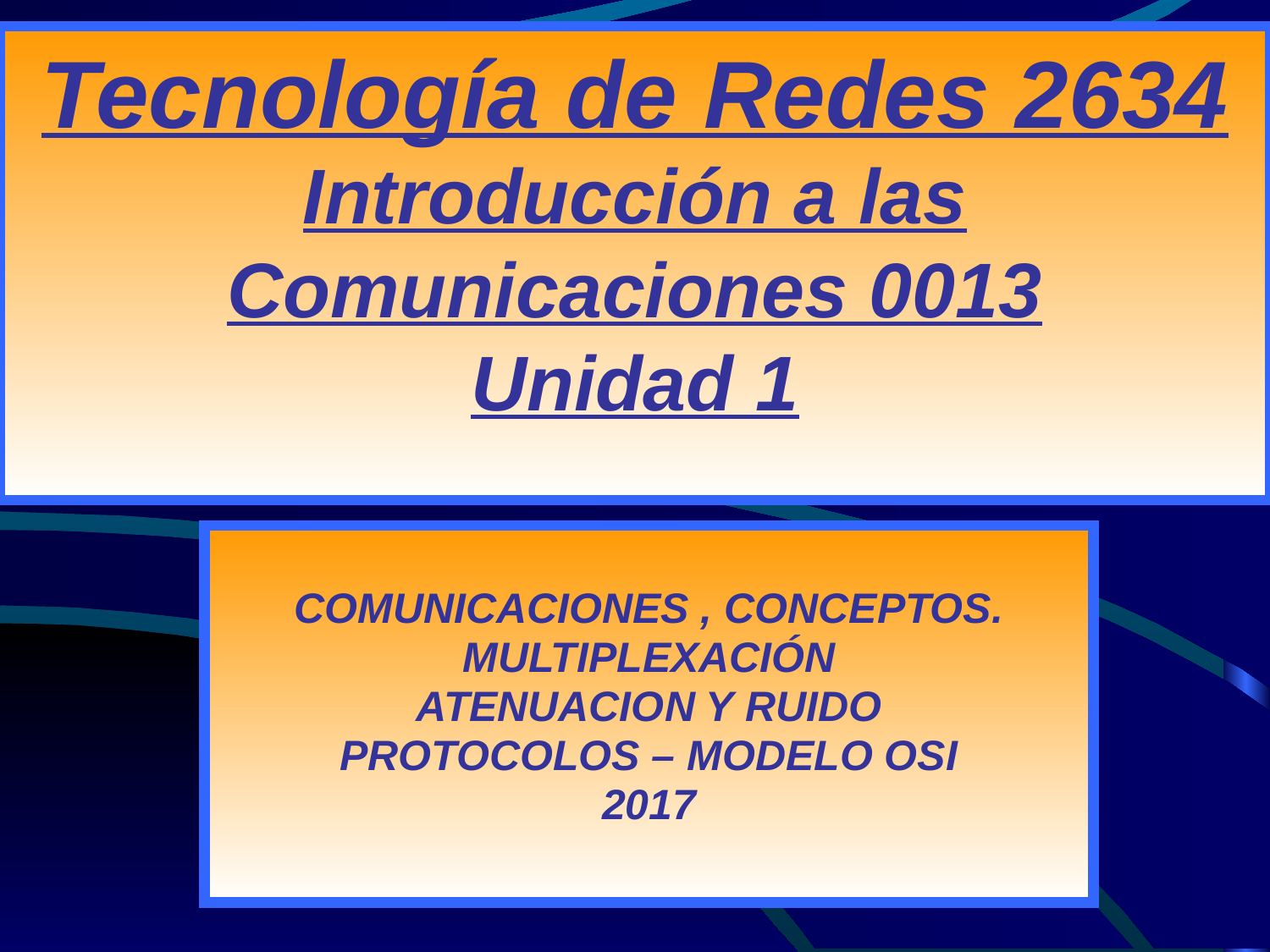

# Tecnología de Redes 2634 Introducción a las Comunicaciones 0013 Unidad 1

COMUNICACIONES , CONCEPTOS.
MULTIPLEXACIÓN
ATENUACION Y RUIDO
PROTOCOLOS – MODELO OSI
2017